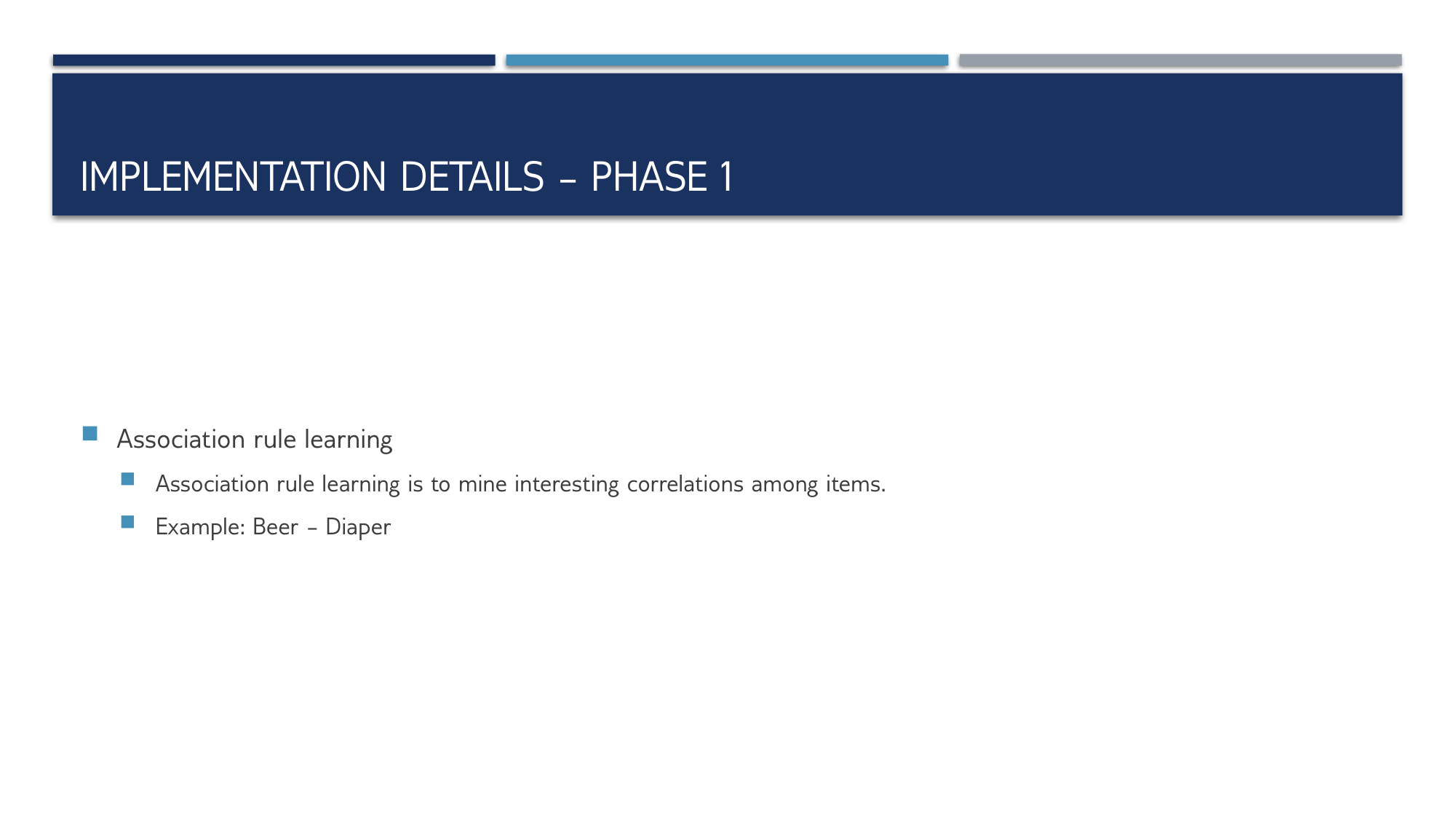

# Implementation details – phase 1
Association rule learning
Association rule learning is to mine interesting correlations among items.
Example: Beer – Diaper